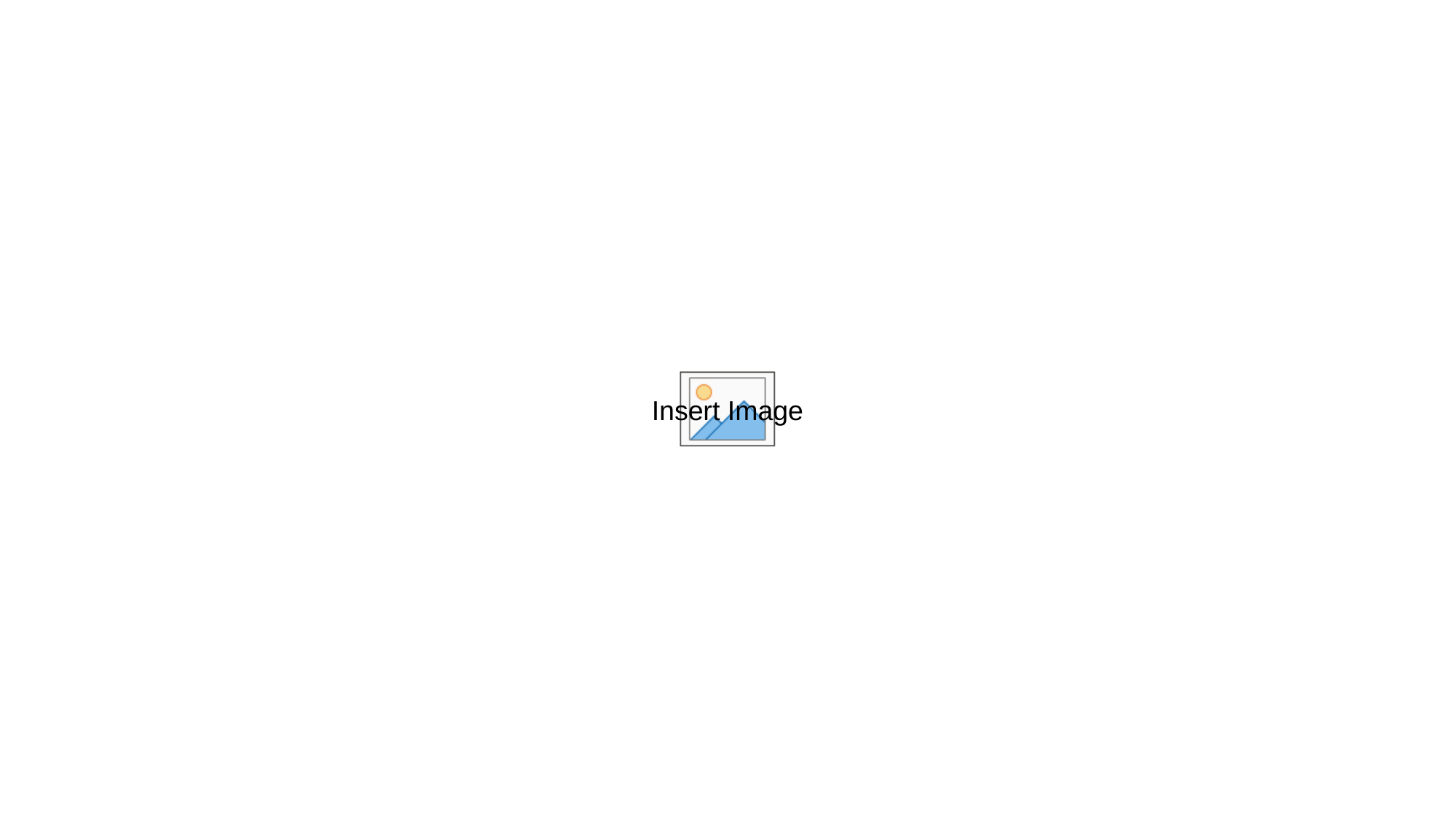

# THANK YOU
HOPE YOU UNDERSTAND WELL